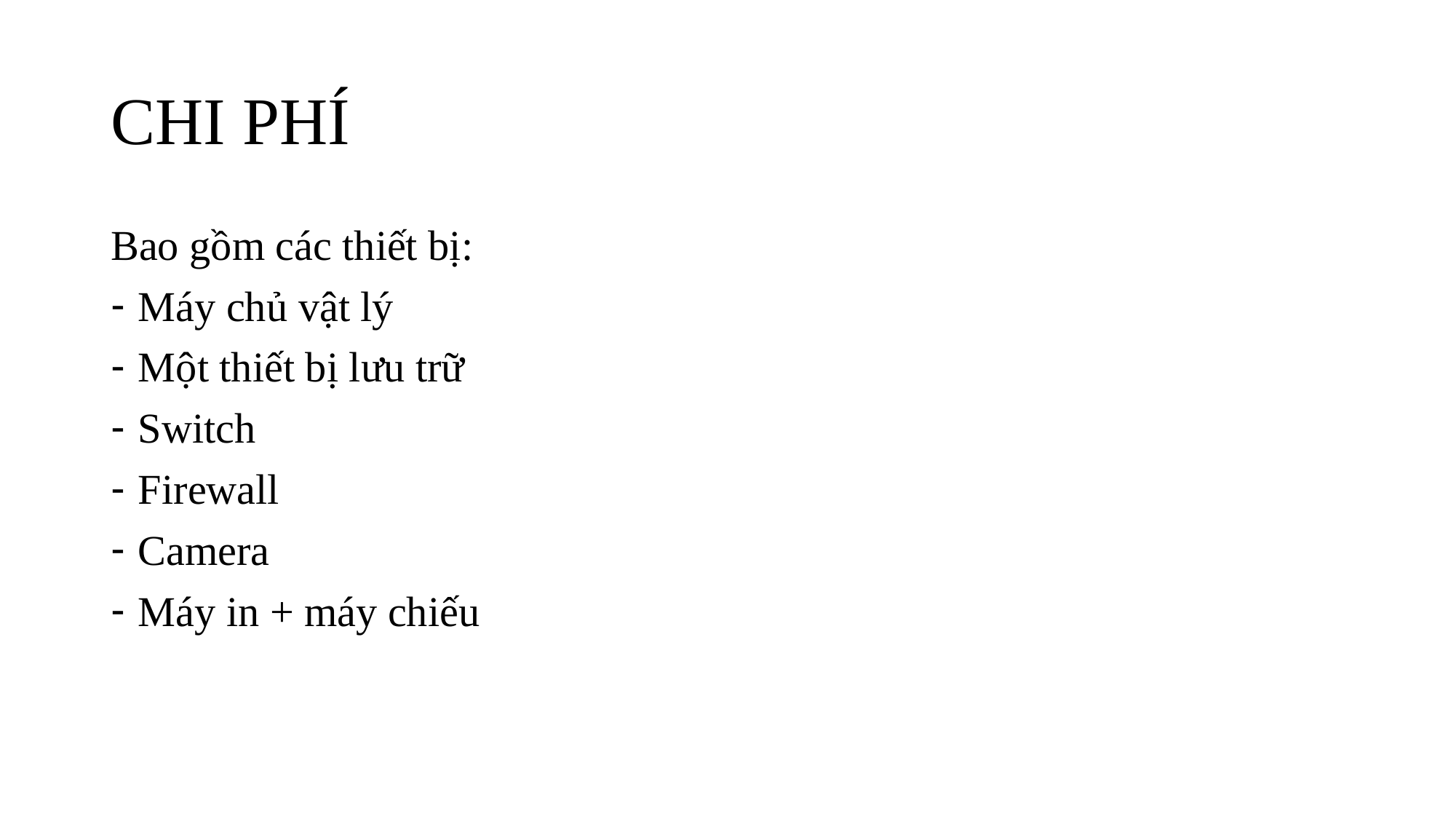

# CHI PHÍ
Bao gồm các thiết bị:
Máy chủ vật lý
Một thiết bị lưu trữ
Switch
Firewall
Camera
Máy in + máy chiếu